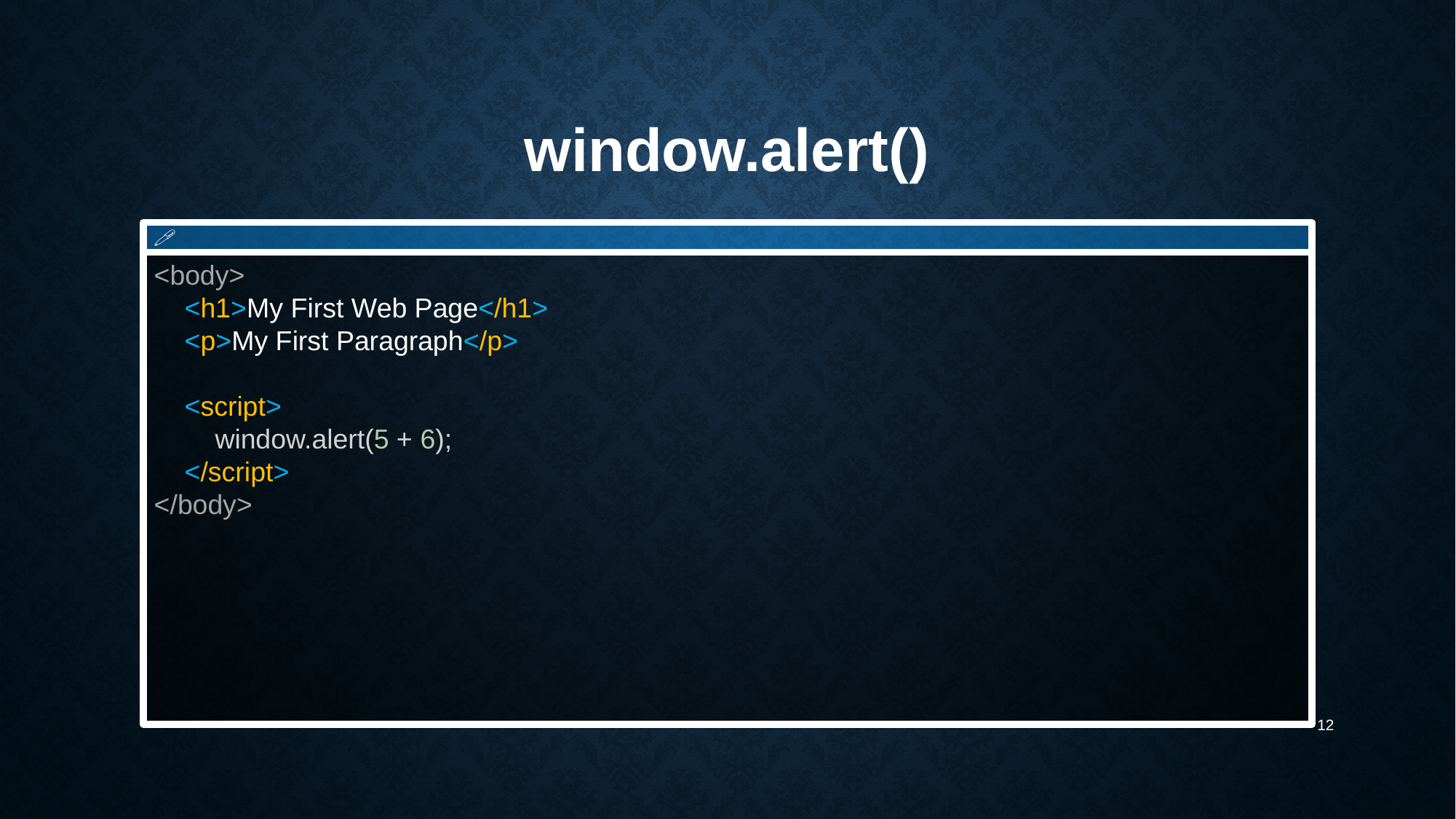

# window.alert()
🖊
<body>
    <h1>My First Web Page</h1>
    <p>My First Paragraph</p>

    <script>
        window.alert(5 + 6);
    </script>
</body>
12